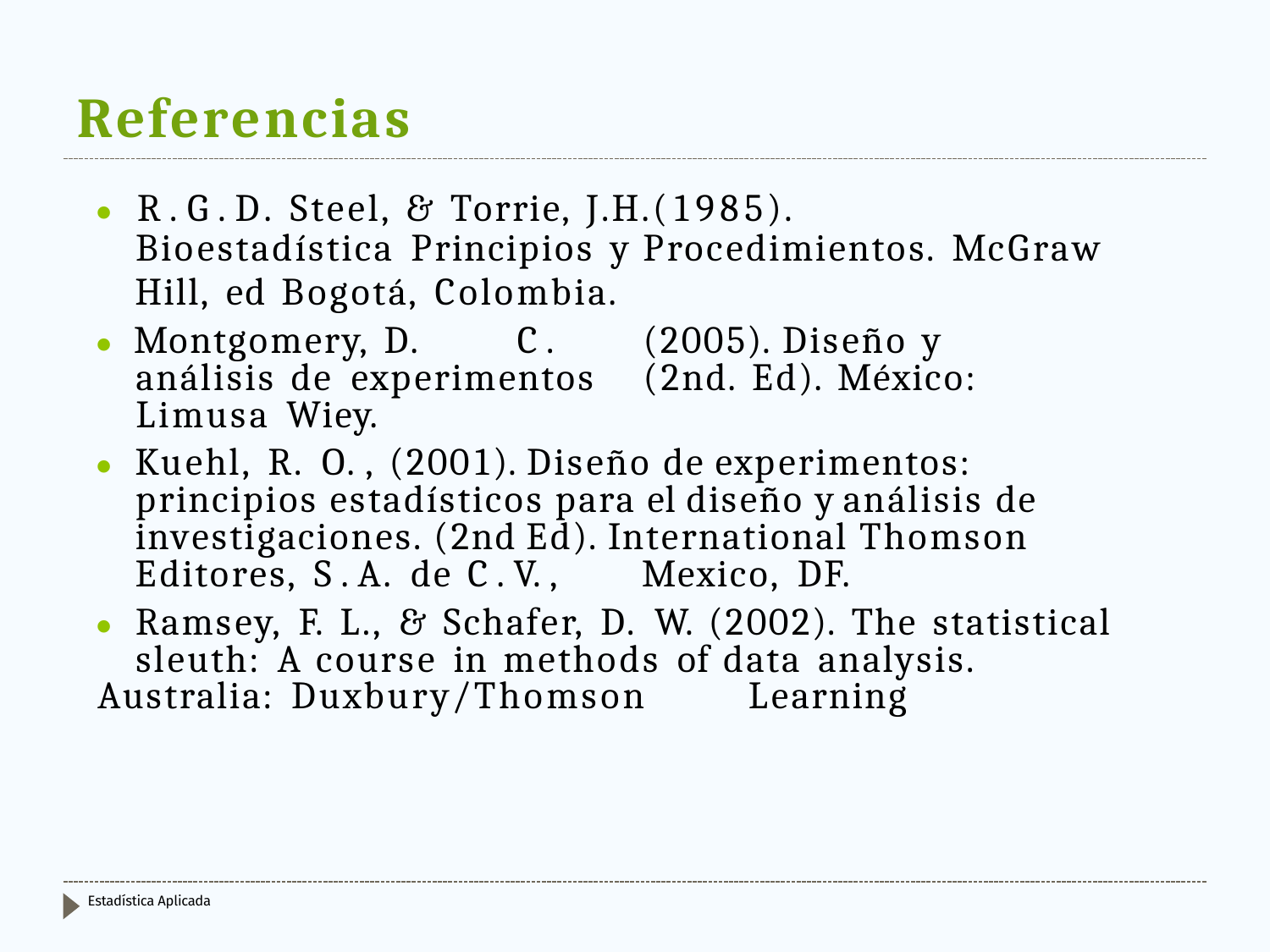

# Referencias
⦁	R . G . D.  Steel,  &  Torrie,  J.H.(1985).
Bioestadística Principios y Procedimientos. McGraw
Hill, ed Bogotá, Colombia.
⦁	Montgomery, D.	C .	(2005). Diseño y análisis de  experimentos	(2nd. Ed). México: Limusa Wiey.
⦁	Kuehl, R. O. ,	(2001). Diseño de experimentos:  principios estadísticos para el diseño y análisis de  investigaciones. (2nd Ed). International Thomson  Editores, S . A. de C . V. ,	Mexico, DF.
⦁	Ramsey, F. L., & Schafer, D. W. (2002). The statistical  sleuth: A course in methods of data analysis.
Australia: Duxbury/Thomson	Learning
Estadística Aplicada